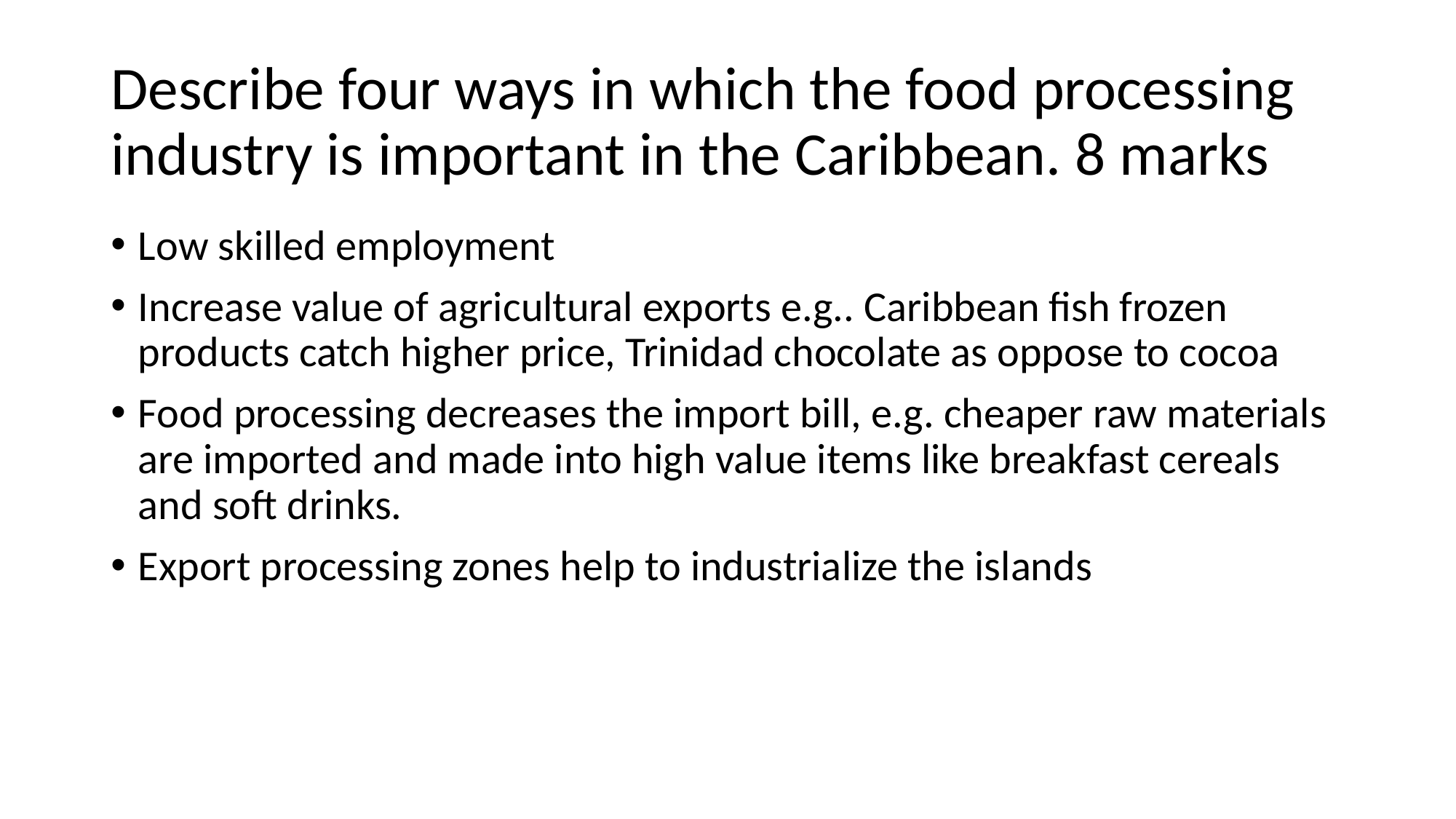

# Describe four ways in which the food processing industry is important in the Caribbean. 8 marks
Low skilled employment
Increase value of agricultural exports e.g.. Caribbean fish frozen products catch higher price, Trinidad chocolate as oppose to cocoa
Food processing decreases the import bill, e.g. cheaper raw materials are imported and made into high value items like breakfast cereals and soft drinks.
Export processing zones help to industrialize the islands